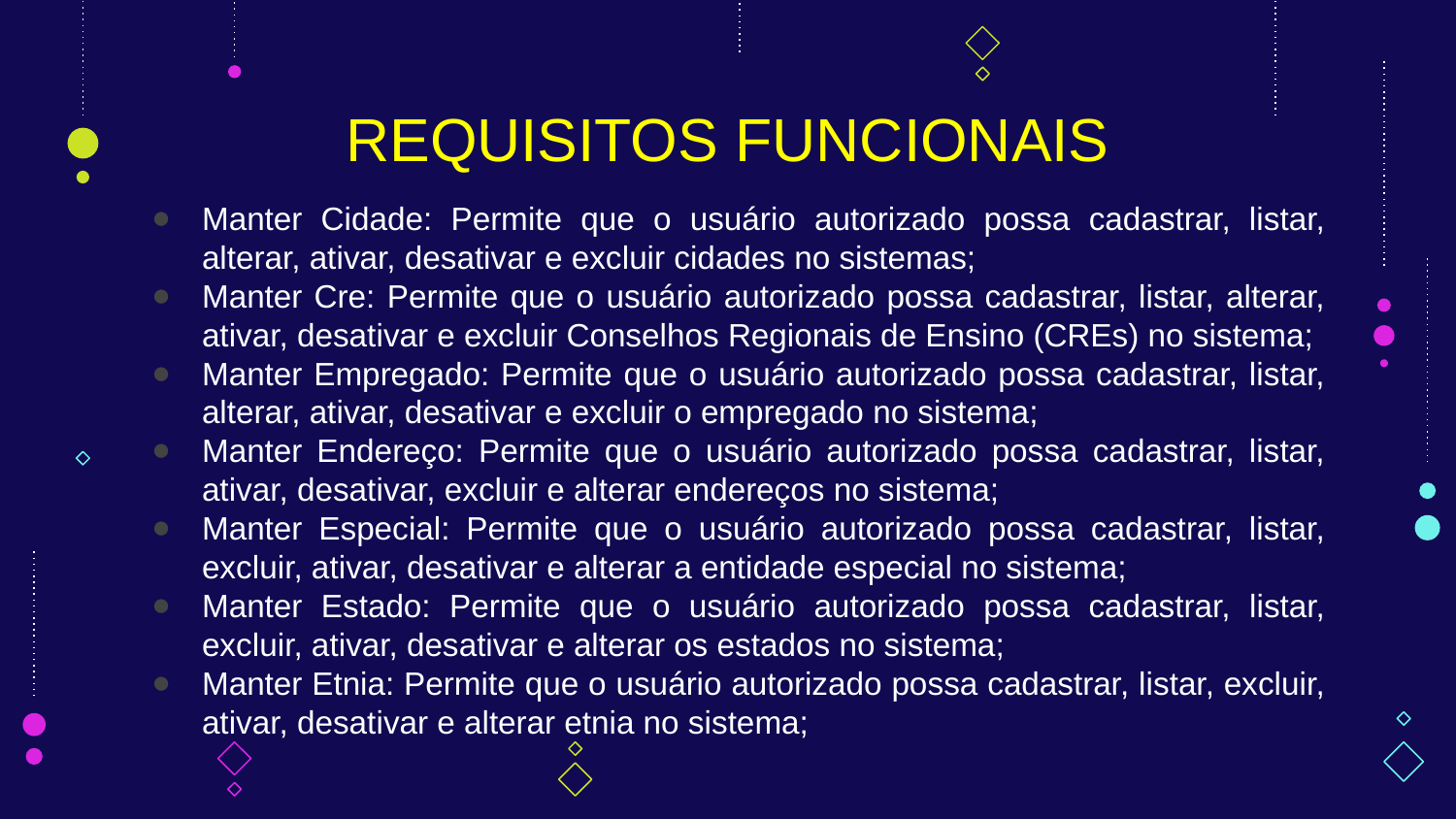

# REQUISITOS FUNCIONAIS
‌Manter Cidade: Permite que o usuário autorizado possa cadastrar, listar, alterar, ativar, desativar e excluir cidades no sistemas;
‌Manter Cre: Permite que o usuário autorizado possa cadastrar, listar, alterar, ativar, desativar e excluir Conselhos Regionais de Ensino (CREs) no sistema;
‌Manter Empregado: Permite que o usuário autorizado possa cadastrar, listar, alterar, ativar, desativar e excluir o empregado no sistema;
‌Manter Endereço: Permite que o usuário autorizado possa cadastrar, listar, ativar, desativar, excluir e alterar endereços no sistema;
‌Manter Especial: Permite que o usuário autorizado possa cadastrar, listar, excluir, ativar, desativar e alterar a entidade especial no sistema;
‌Manter Estado: Permite que o usuário autorizado possa cadastrar, listar, excluir, ativar, desativar e alterar os estados no sistema;
‌Manter Etnia: Permite que o usuário autorizado possa cadastrar, listar, excluir, ativar, desativar e alterar etnia no sistema;